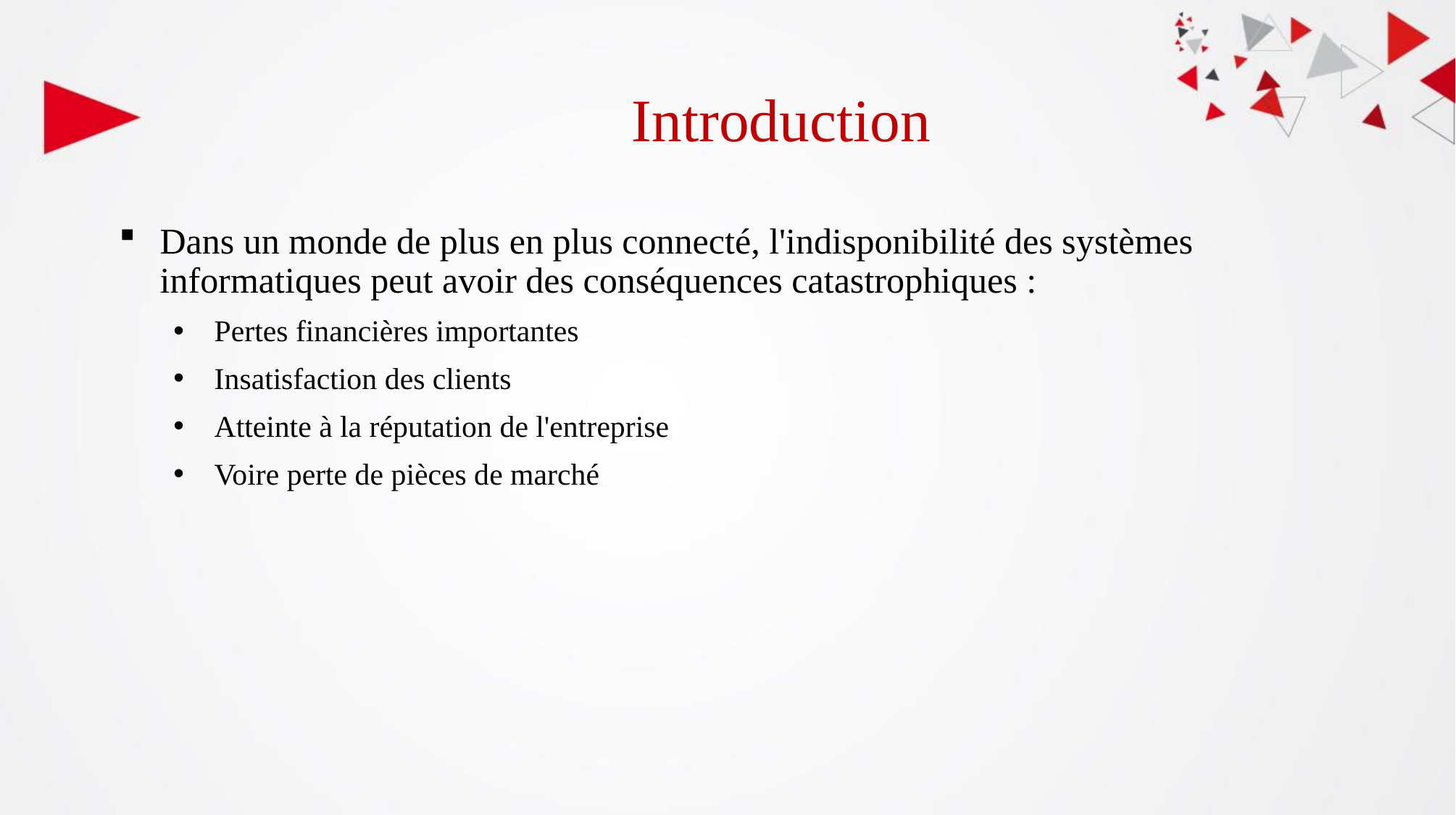

# Introduction
Dans un monde de plus en plus connecté, l'indisponibilité des systèmes informatiques peut avoir des conséquences catastrophiques :
Pertes financières importantes
Insatisfaction des clients
Atteinte à la réputation de l'entreprise
Voire perte de pièces de marché